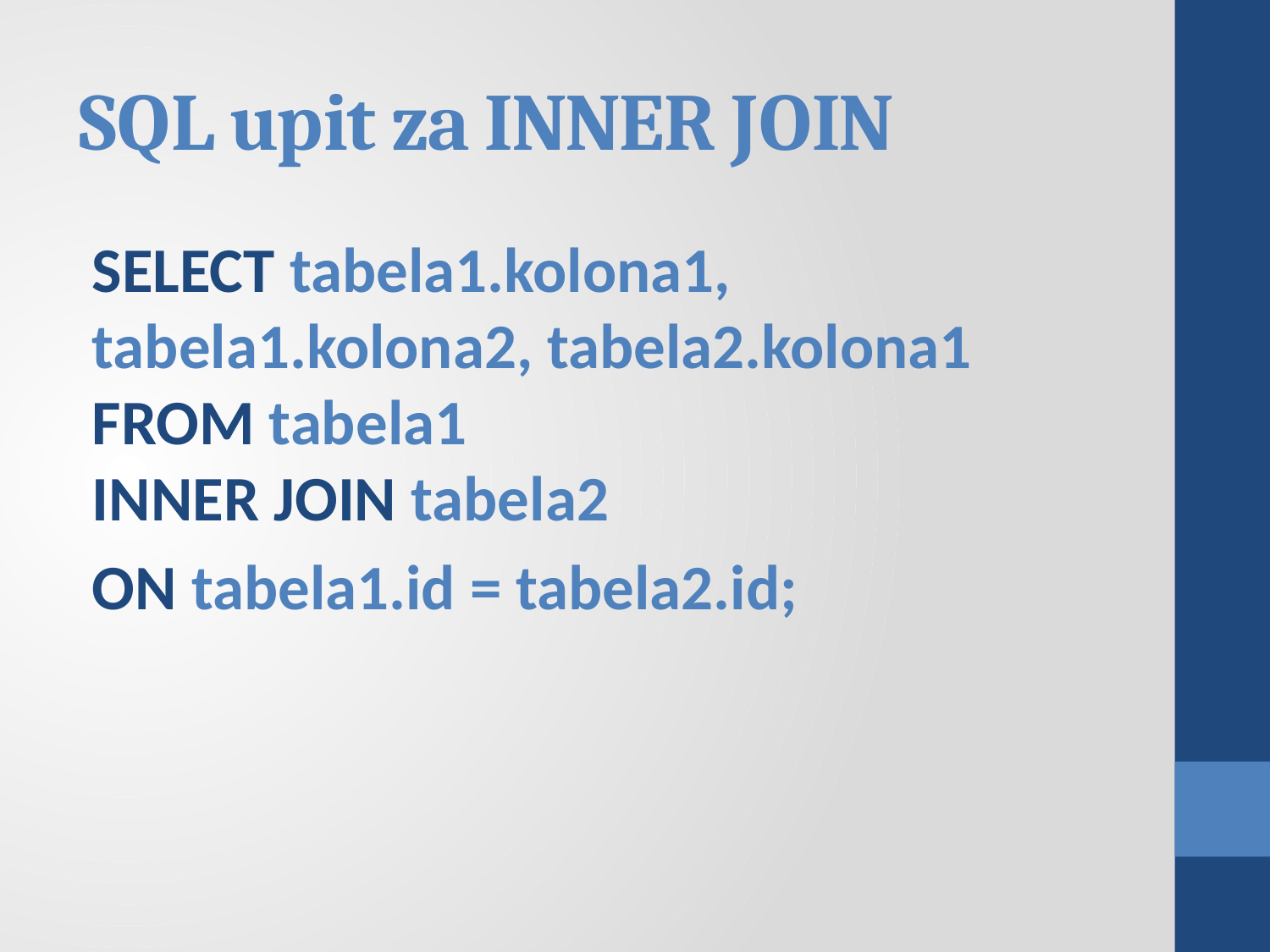

# SQL upit za INNER JOIN
SELECT tabela1.kolona1, tabela1.kolona2, tabela2.kolona1
FROM tabela1
INNER JOIN tabela2
ON tabela1.id = tabela2.id;